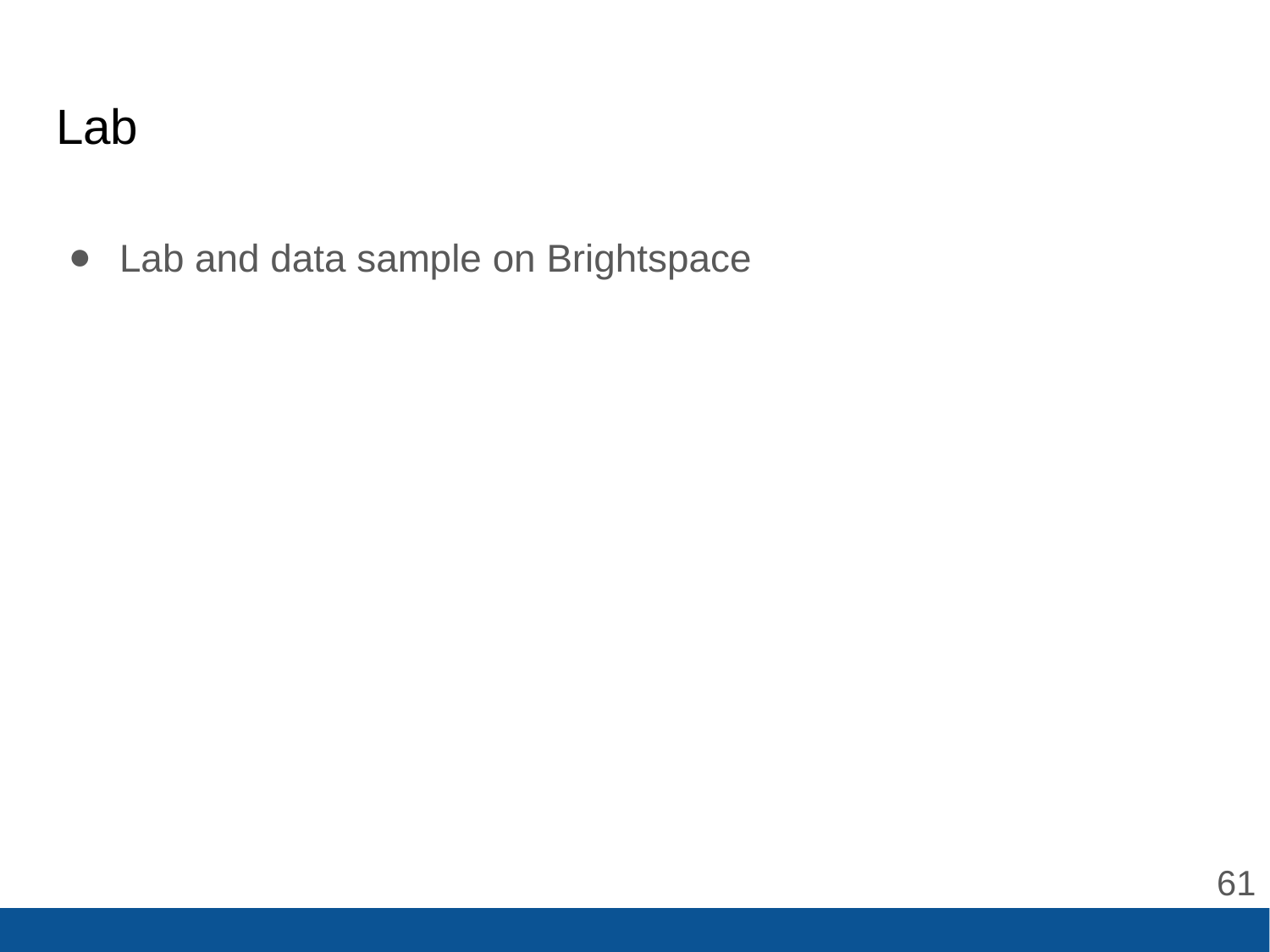

# Lab
Lab and data sample on Brightspace

61